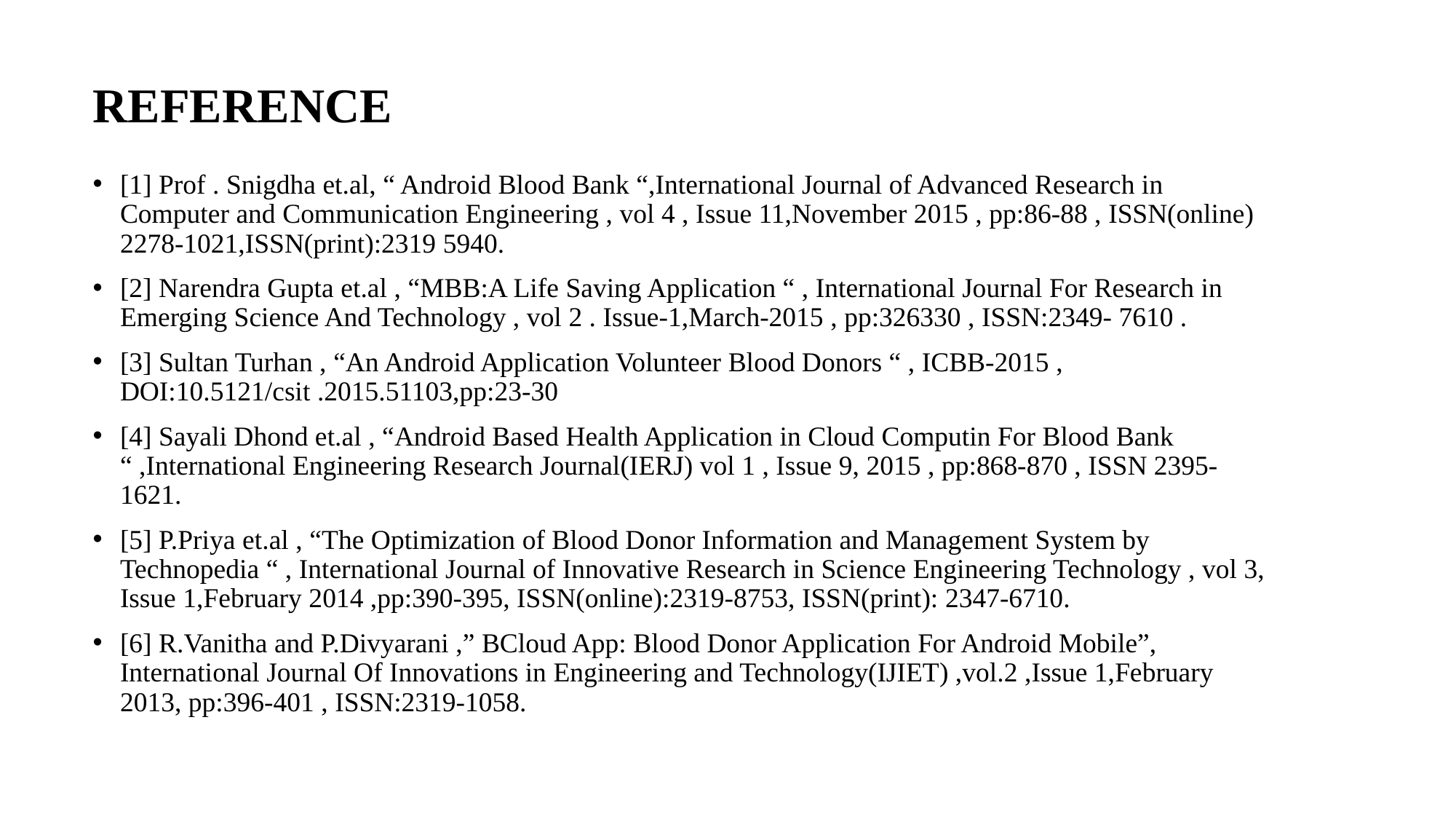

# REFERENCE
[1] Prof . Snigdha et.al, “ Android Blood Bank “,International Journal of Advanced Research in Computer and Communication Engineering , vol 4 , Issue 11,November 2015 , pp:86-88 , ISSN(online) 2278-1021,ISSN(print):2319 5940.
[2] Narendra Gupta et.al , “MBB:A Life Saving Application “ , International Journal For Research in Emerging Science And Technology , vol 2 . Issue-1,March-2015 , pp:326330 , ISSN:2349- 7610 .
[3] Sultan Turhan , “An Android Application Volunteer Blood Donors “ , ICBB-2015 , DOI:10.5121/csit .2015.51103,pp:23-30
[4] Sayali Dhond et.al , “Android Based Health Application in Cloud Computin For Blood Bank “ ,International Engineering Research Journal(IERJ) vol 1 , Issue 9, 2015 , pp:868-870 , ISSN 2395- 1621.
[5] P.Priya et.al , “The Optimization of Blood Donor Information and Management System by Technopedia “ , International Journal of Innovative Research in Science Engineering Technology , vol 3, Issue 1,February 2014 ,pp:390-395, ISSN(online):2319-8753, ISSN(print): 2347-6710.
[6] R.Vanitha and P.Divyarani ,” BCloud App: Blood Donor Application For Android Mobile”, International Journal Of Innovations in Engineering and Technology(IJIET) ,vol.2 ,Issue 1,February 2013, pp:396-401 , ISSN:2319-1058.